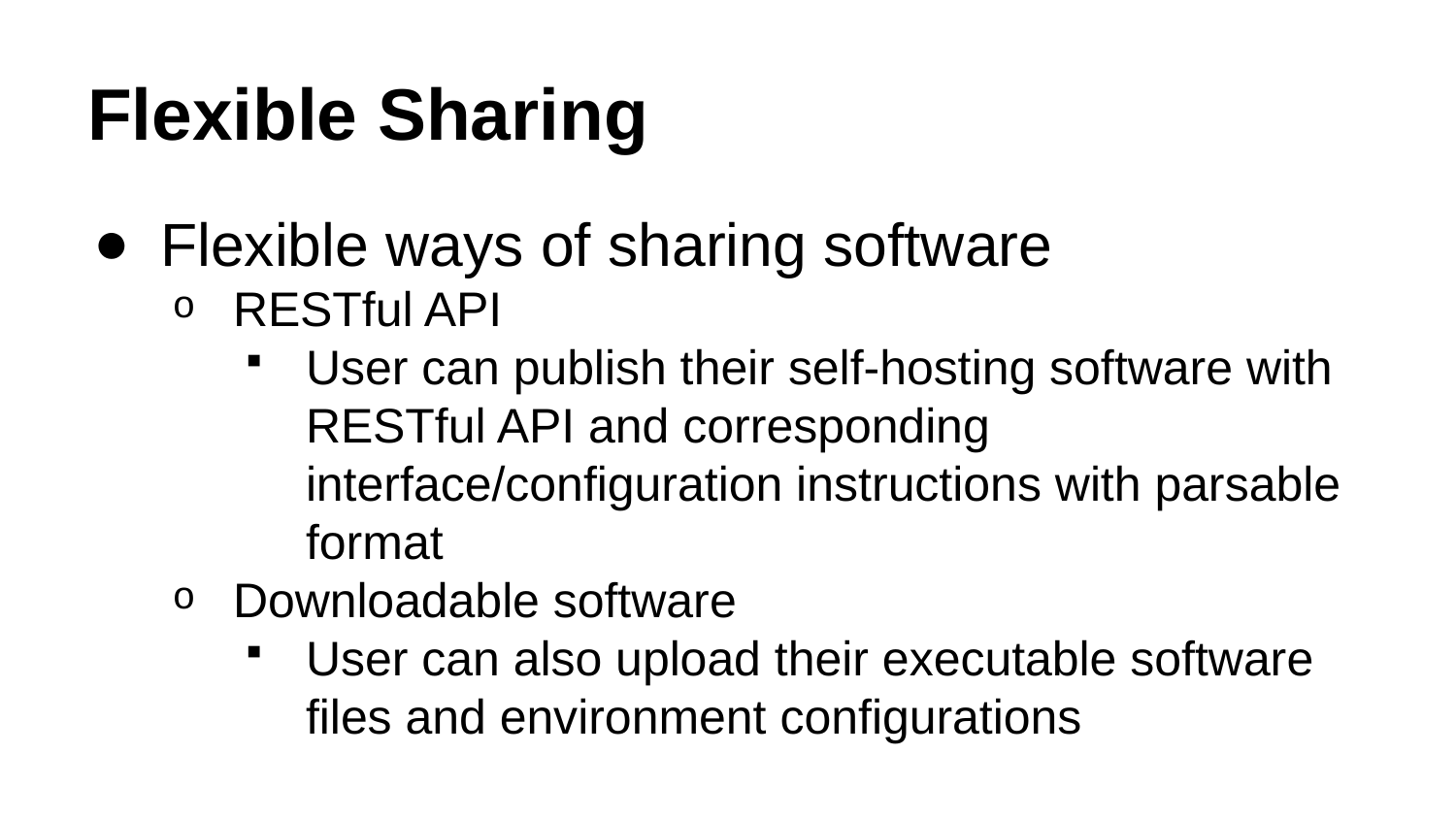

# Flexible Sharing
Flexible ways of sharing software
RESTful API
User can publish their self-hosting software with RESTful API and corresponding interface/configuration instructions with parsable format
Downloadable software
User can also upload their executable software files and environment configurations